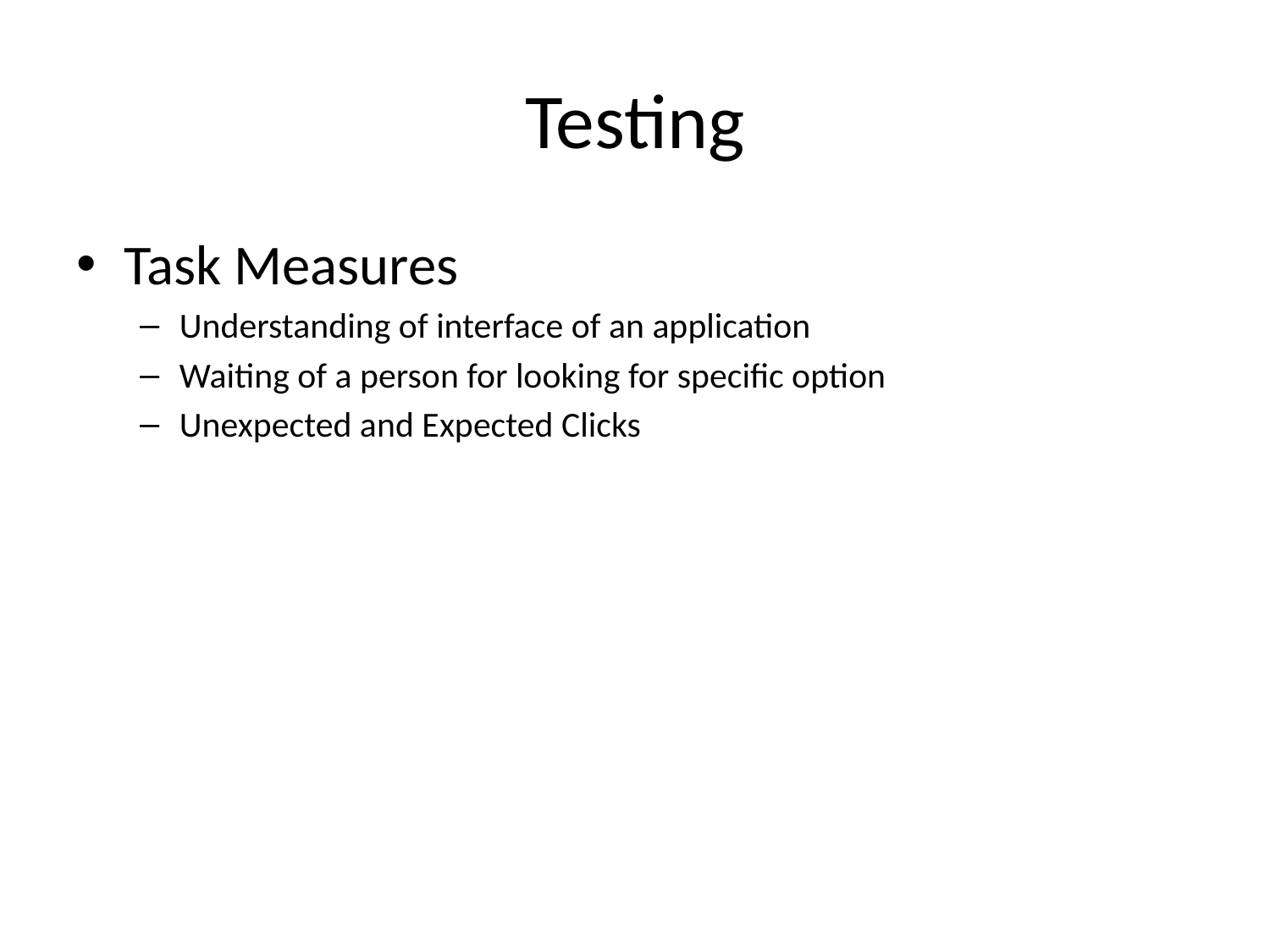

# Testing
Task Measures
Understanding of interface of an application
Waiting of a person for looking for specific option
Unexpected and Expected Clicks